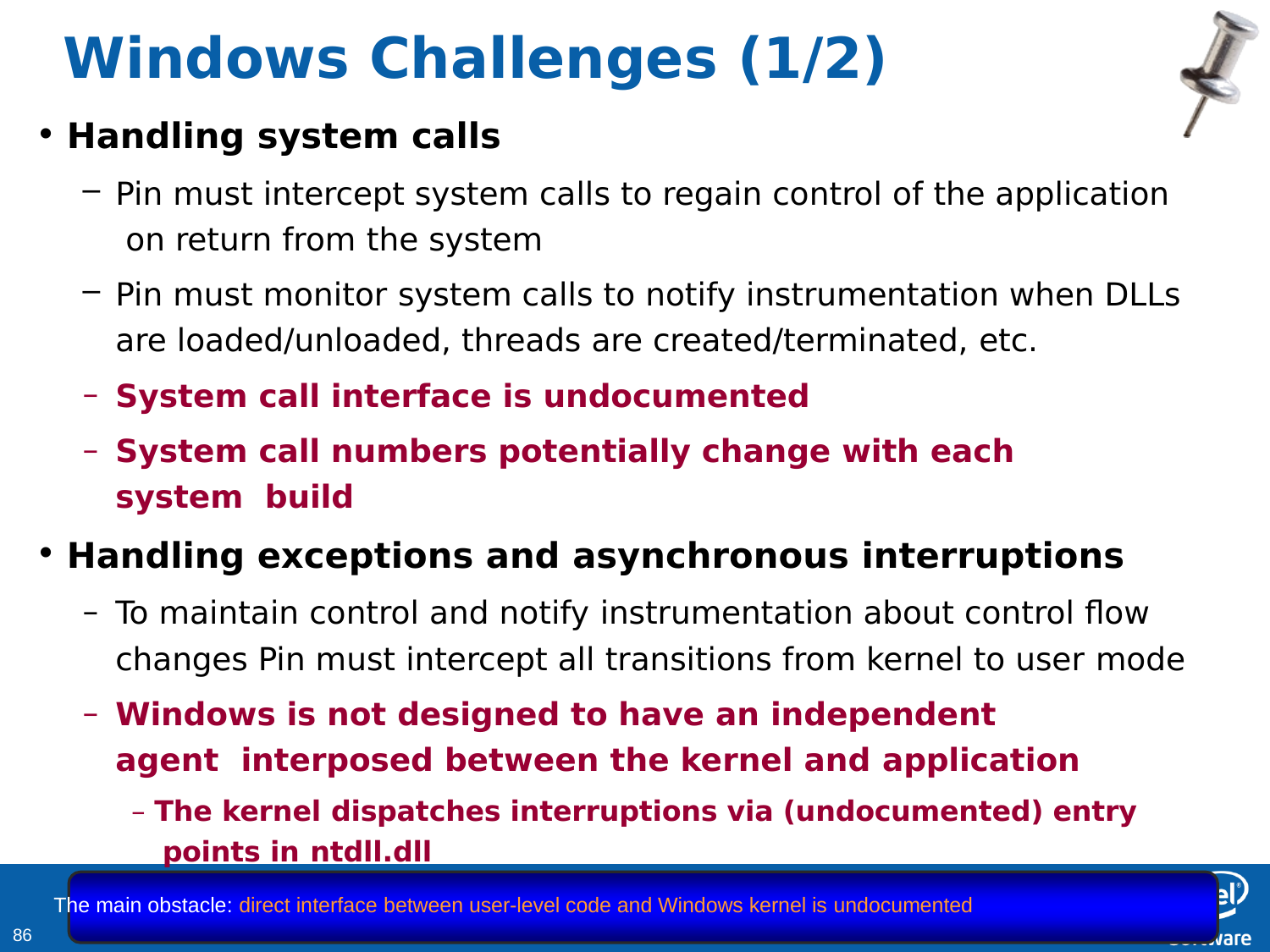

# Windows Challenges (1/2)
Handling system calls
Pin must intercept system calls to regain control of the application  on return from the system
Pin must monitor system calls to notify instrumentation when DLLs  are loaded/unloaded, threads are created/terminated, etc.
System call interface is undocumented
System call numbers potentially change with each system  build
Handling exceptions and asynchronous interruptions
To maintain control and notify instrumentation about control flow  changes Pin must intercept all transitions from kernel to user mode
Windows is not designed to have an independent agent  interposed between the kernel and application
– The kernel dispatches interruptions via (undocumented) entry  points in ntdll.dll
The main obstacle: direct interface between user-level code and Windows kernel is undocumented

86